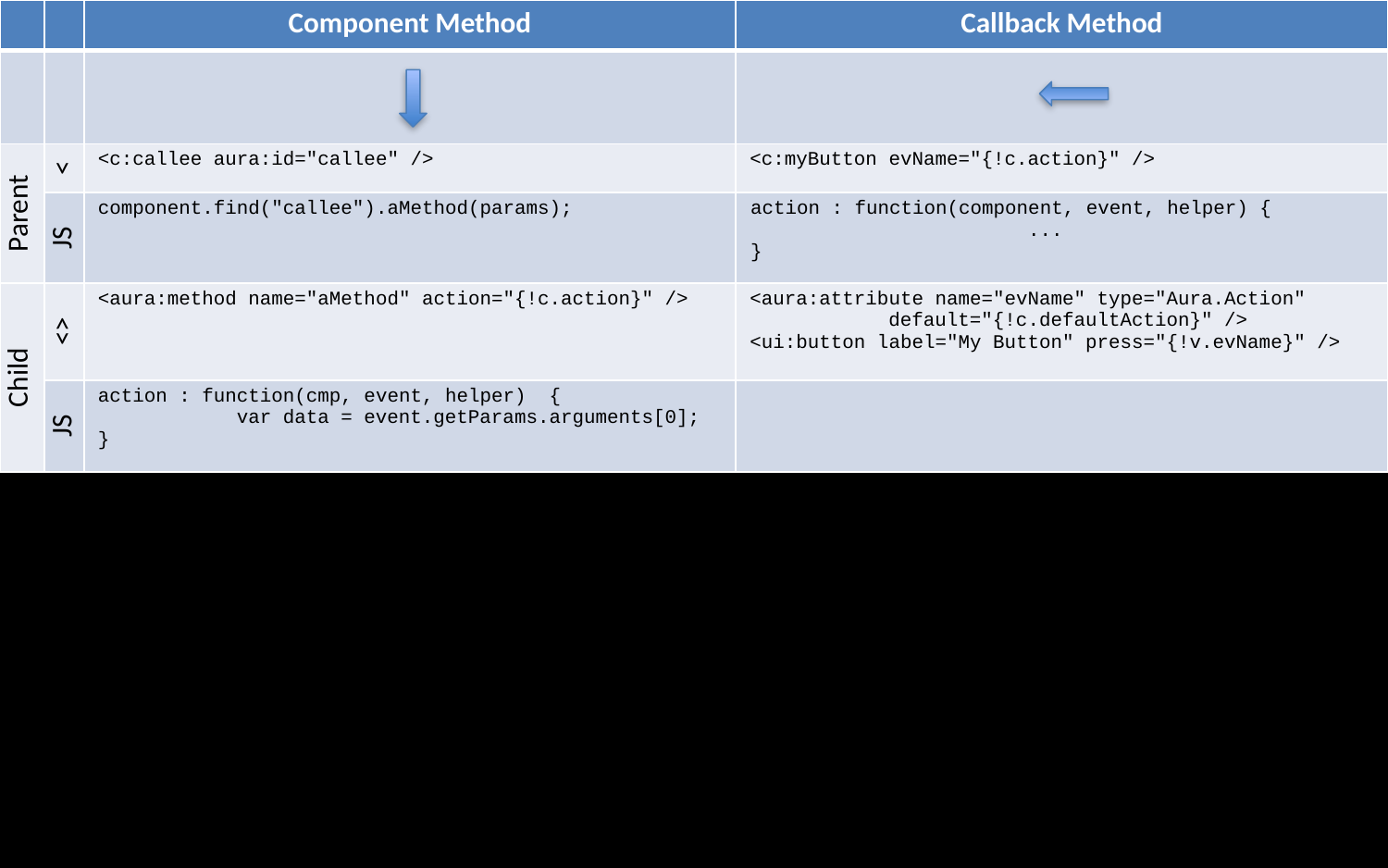

|  |  | Component Method | Callback Method |
| --- | --- | --- | --- |
|  |  |  |  |
| Parent | <> | <c:callee aura:id="callee" /> | <c:myButton evName="{!c.action}" /> |
|  | JS | component.find("callee").aMethod(params); | action : function(component, event, helper) { ... } |
| Child | <> | <aura:method name="aMethod" action="{!c.action}" /> | <aura:attribute name="evName" type="Aura.Action" default="{!c.defaultAction}" /> <ui:button label="My Button" press="{!v.evName}" /> |
|  | JS | action : function(cmp, event, helper) { var data = event.getParams.arguments[0]; } |  |